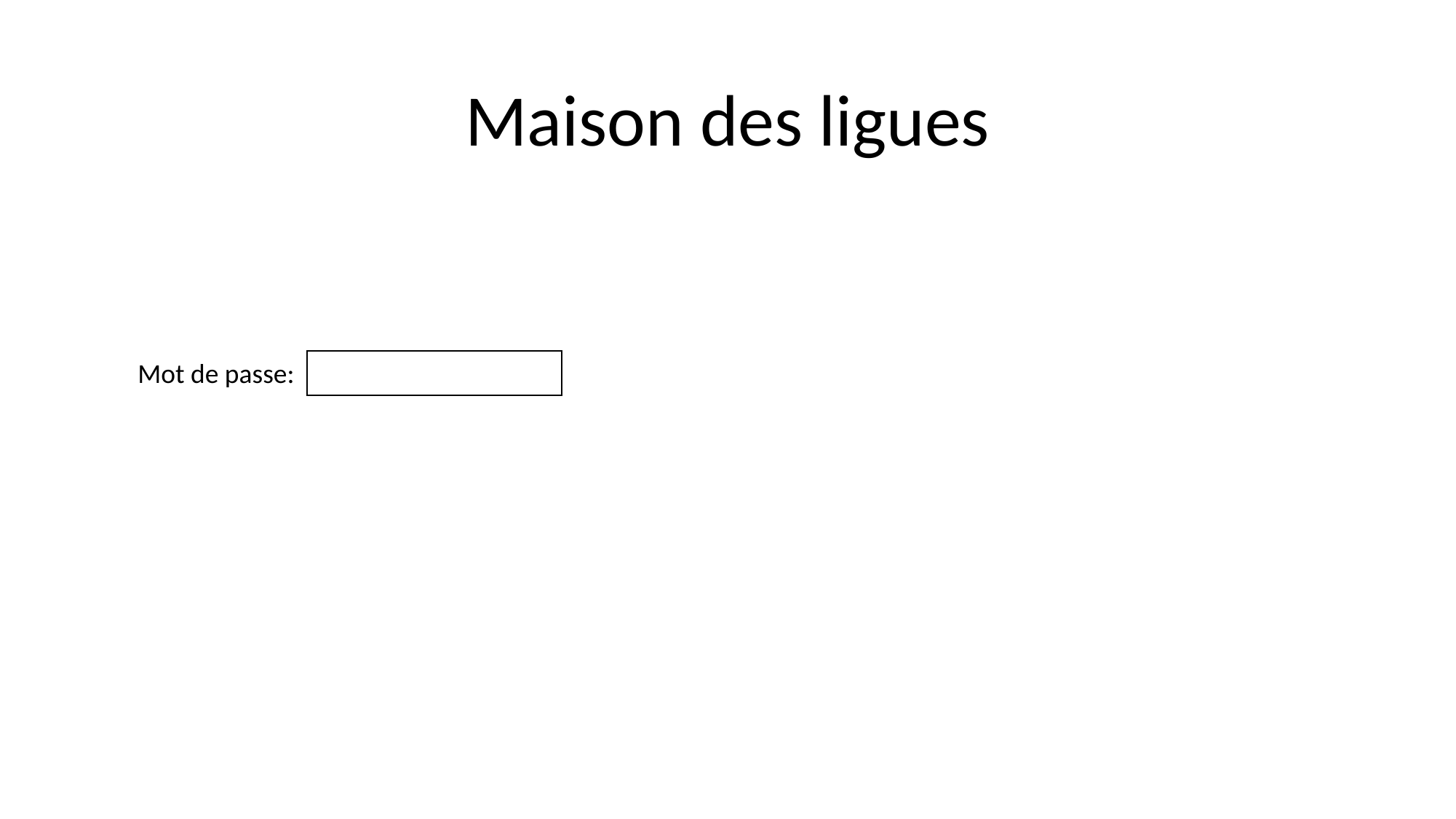

# Maison des ligues
Mot de passe: